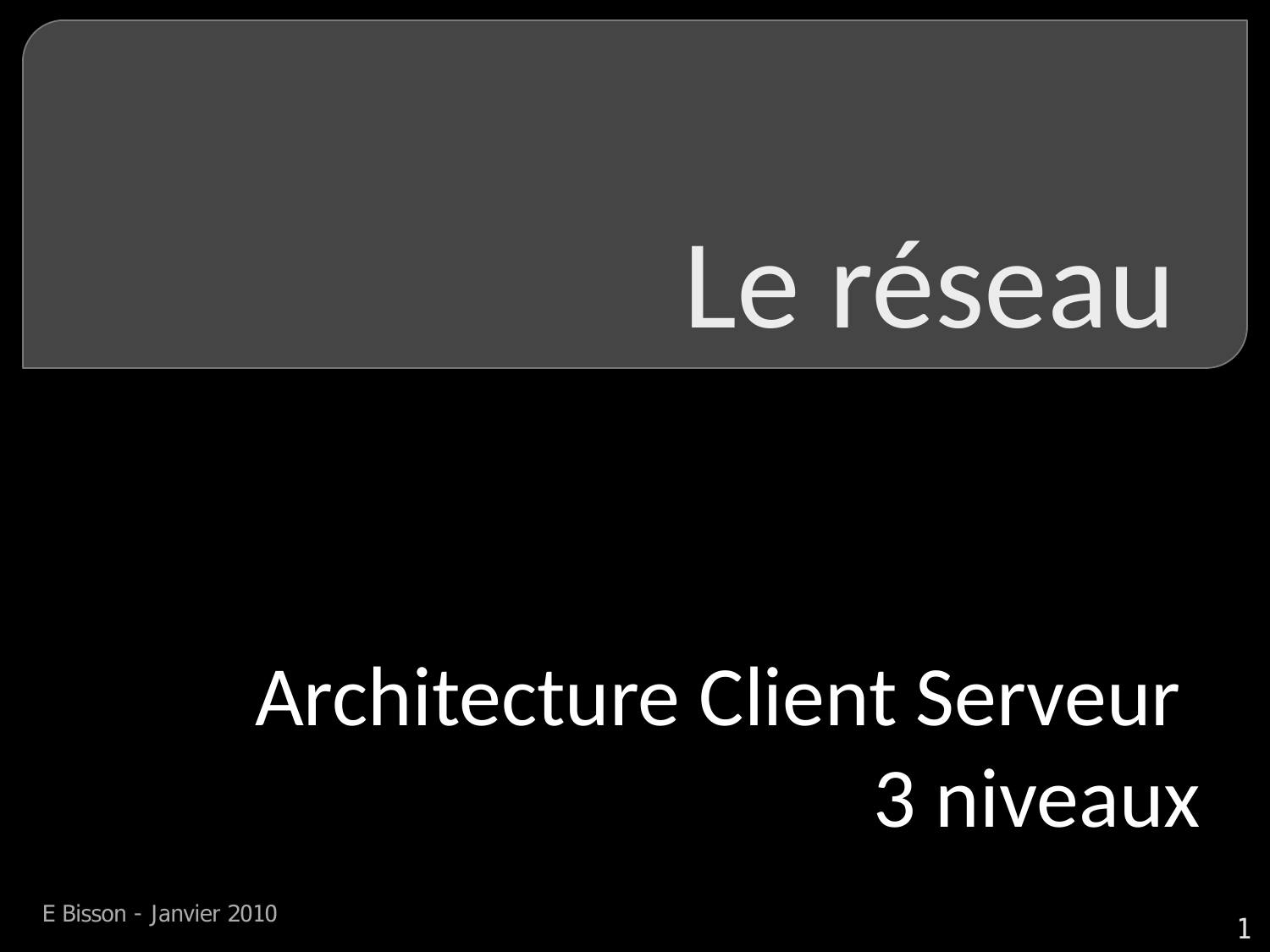

# Le réseau
Architecture Client Serveur
3 niveaux

E Bisson - Janvier 2010
1